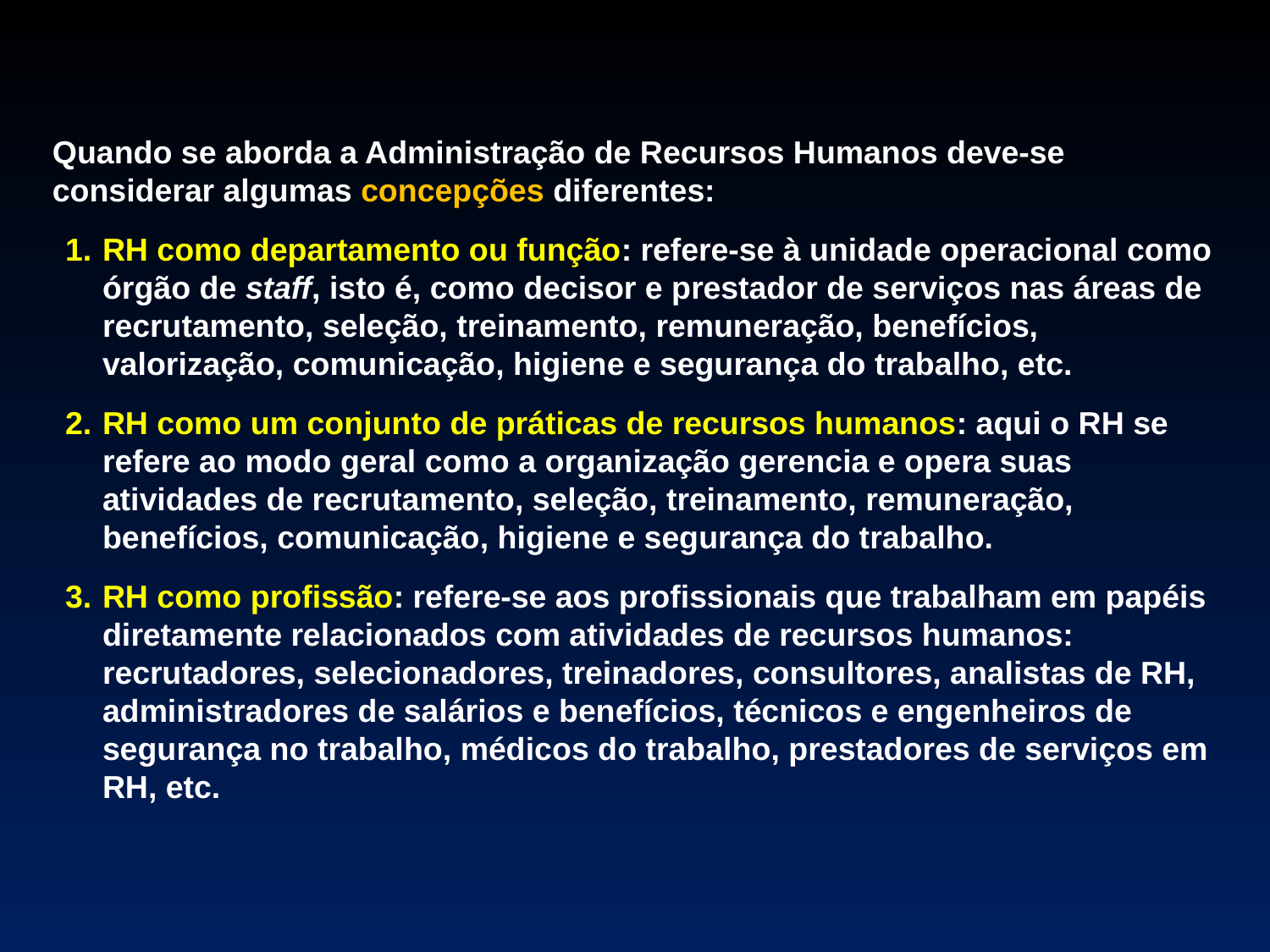

Quando se aborda a Administração de Recursos Humanos deve-se considerar algumas concepções diferentes:
RH como departamento ou função: refere-se à unidade operacional como órgão de staff, isto é, como decisor e prestador de serviços nas áreas de recrutamento, seleção, treinamento, remuneração, benefícios, valorização, comunicação, higiene e segurança do trabalho, etc.
RH como um conjunto de práticas de recursos humanos: aqui o RH se refere ao modo geral como a organização gerencia e opera suas atividades de recrutamento, seleção, treinamento, remuneração, benefícios, comunicação, higiene e segurança do trabalho.
RH como profissão: refere-se aos profissionais que trabalham em papéis diretamente relacionados com atividades de recursos humanos: recrutadores, selecionadores, treinadores, consultores, analistas de RH, administradores de salários e benefícios, técnicos e engenheiros de segurança no trabalho, médicos do trabalho, prestadores de serviços em RH, etc.